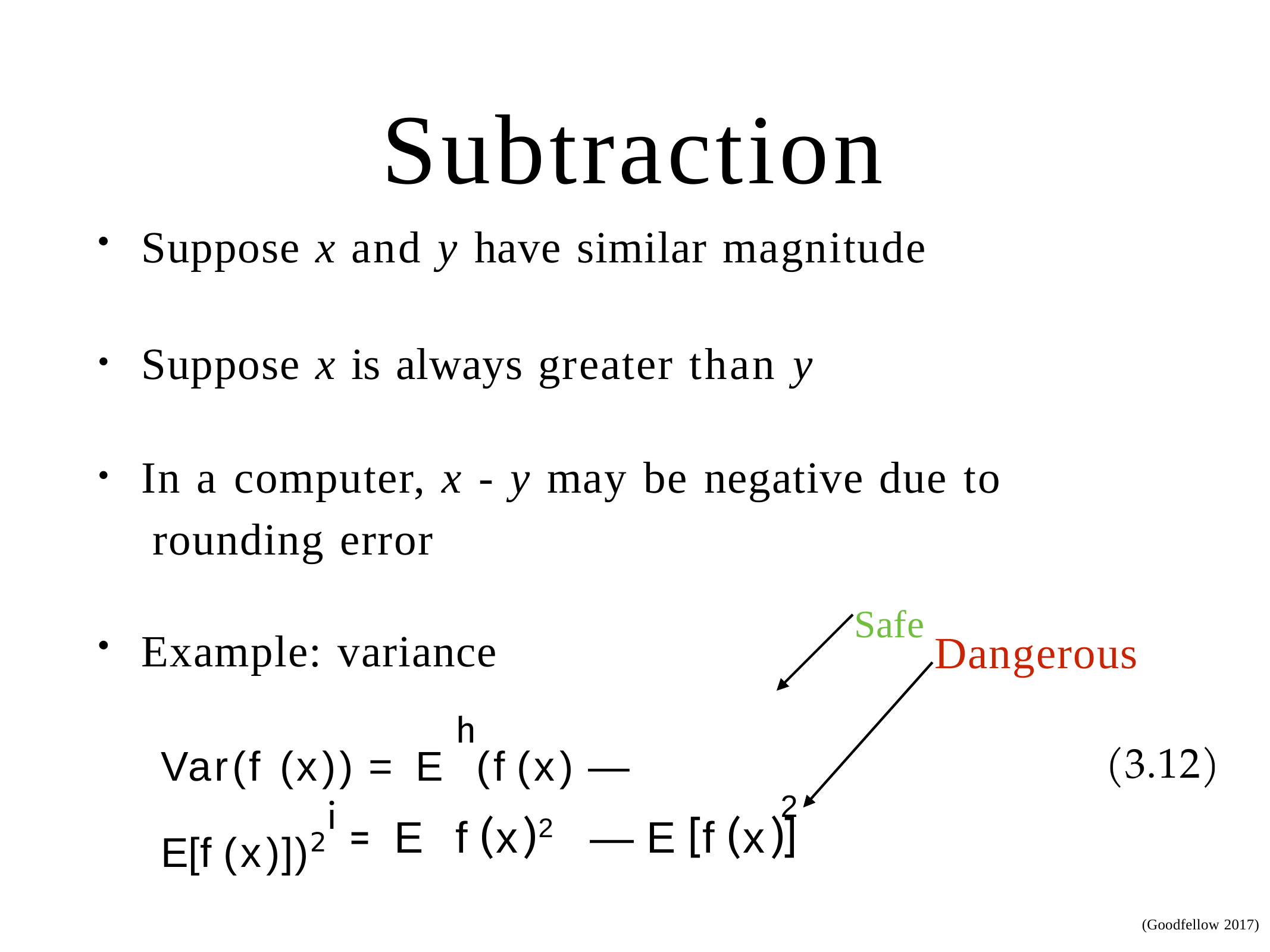

# Subtraction
Suppose x and y have similar magnitude

Suppose x is always greater than y
In a computer, x - y may be negative due to  rounding error
Safe Dangerous
(3.12)

Example: variance
Var(f (x)) = E h(f(x) — E[f(x)])2i
.
2
= E	f(x)2	— E [f(x)]
(Goodfellow 2017)